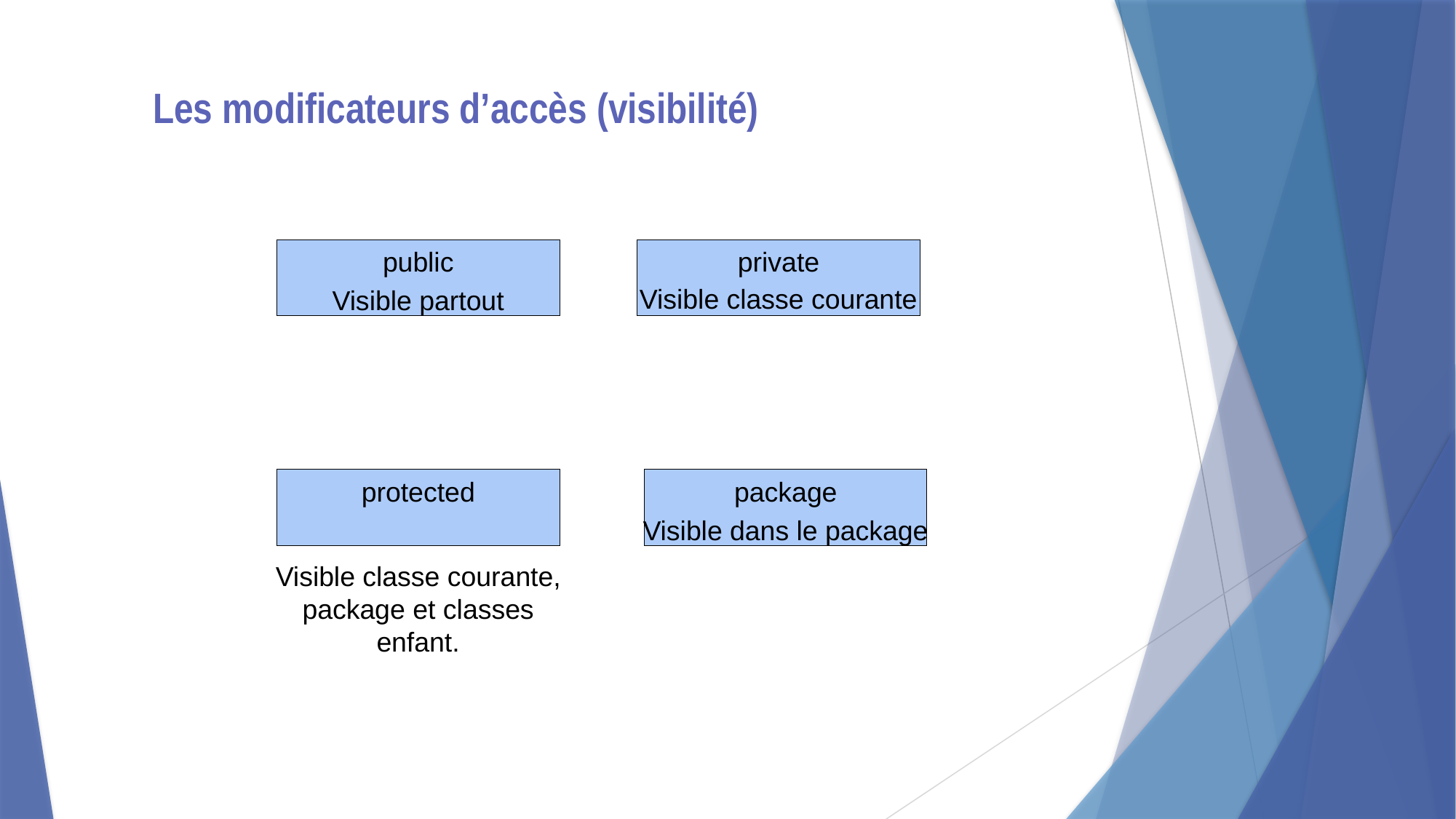

Les modificateurs d’accès (visibilité)
public

private

protected

package

Visible classe courante
Visible partout
Visible dans le package
Visible classe courante, package et classes enfant.